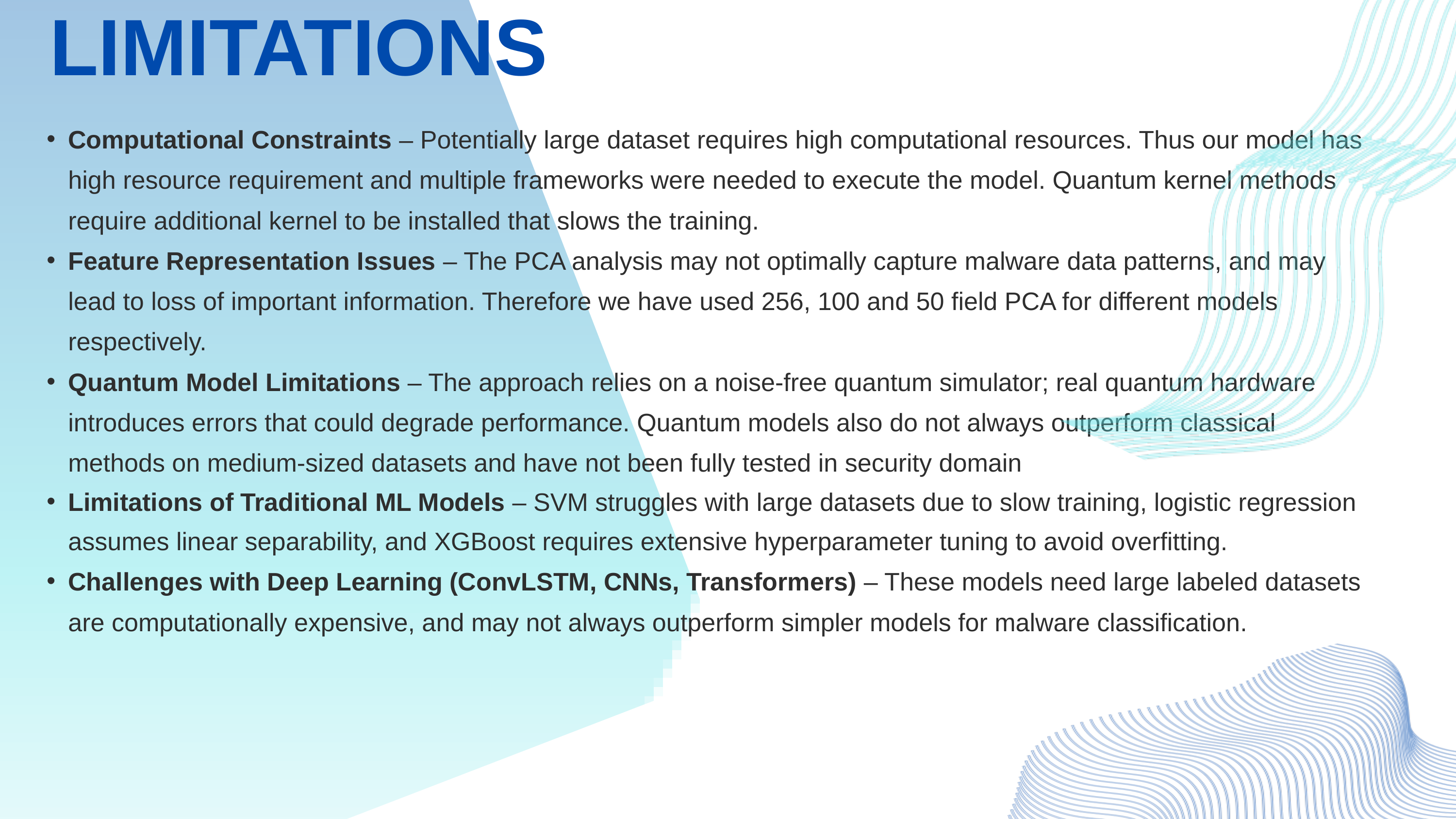

LIMITATIONS
Computational Constraints – Potentially large dataset requires high computational resources. Thus our model has high resource requirement and multiple frameworks were needed to execute the model. Quantum kernel methods require additional kernel to be installed that slows the training.
Feature Representation Issues – The PCA analysis may not optimally capture malware data patterns, and may lead to loss of important information. Therefore we have used 256, 100 and 50 field PCA for different models respectively.
Quantum Model Limitations – The approach relies on a noise-free quantum simulator; real quantum hardware introduces errors that could degrade performance. Quantum models also do not always outperform classical methods on medium-sized datasets and have not been fully tested in security domain
Limitations of Traditional ML Models – SVM struggles with large datasets due to slow training, logistic regression assumes linear separability, and XGBoost requires extensive hyperparameter tuning to avoid overfitting.
Challenges with Deep Learning (ConvLSTM, CNNs, Transformers) – These models need large labeled datasets are computationally expensive, and may not always outperform simpler models for malware classification.